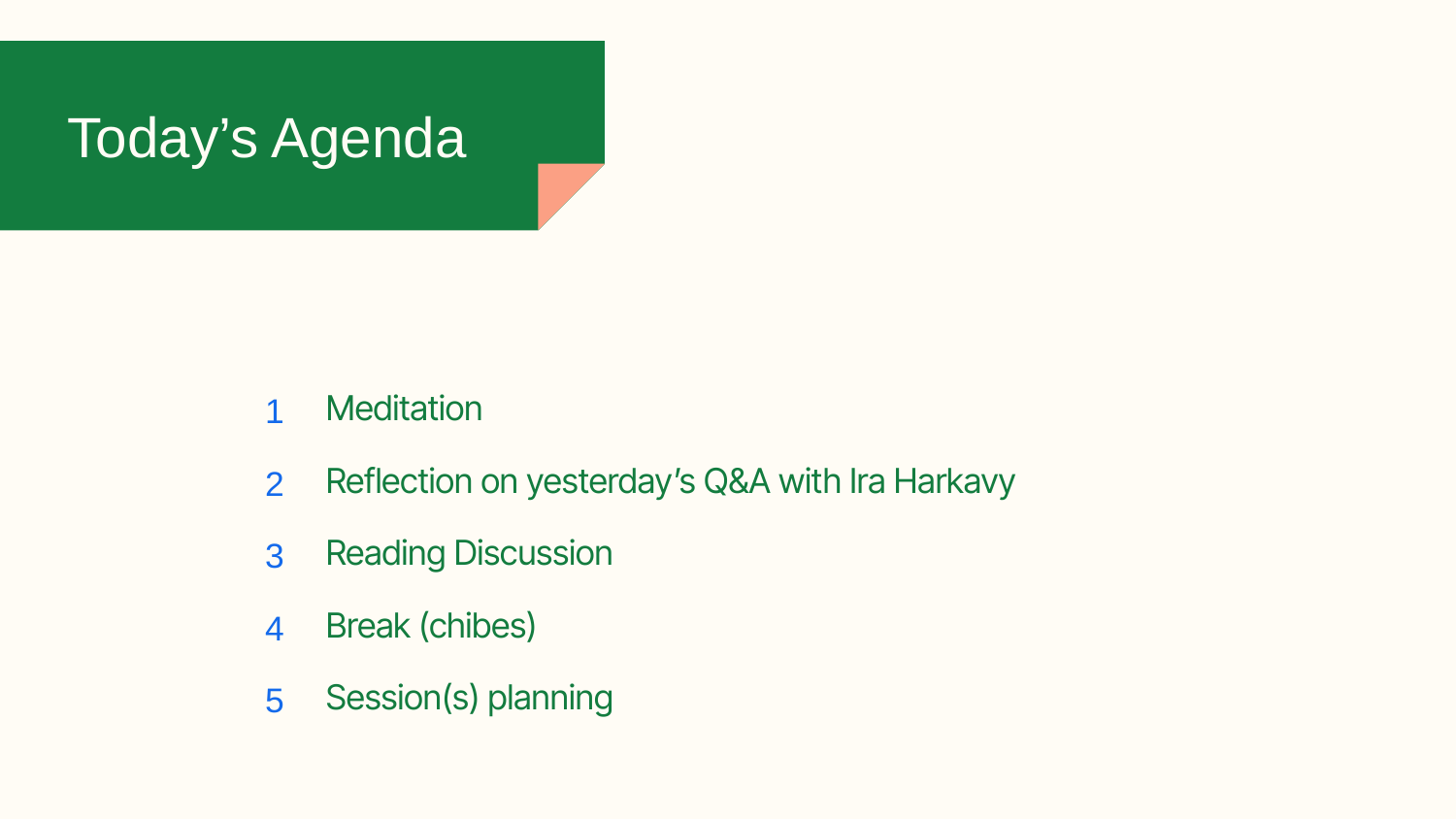

# Today’s Agenda
Meditation
1
Reflection on yesterday’s Q&A with Ira Harkavy
2
3
Reading Discussion
Break (chibes)
4
Session(s) planning
5